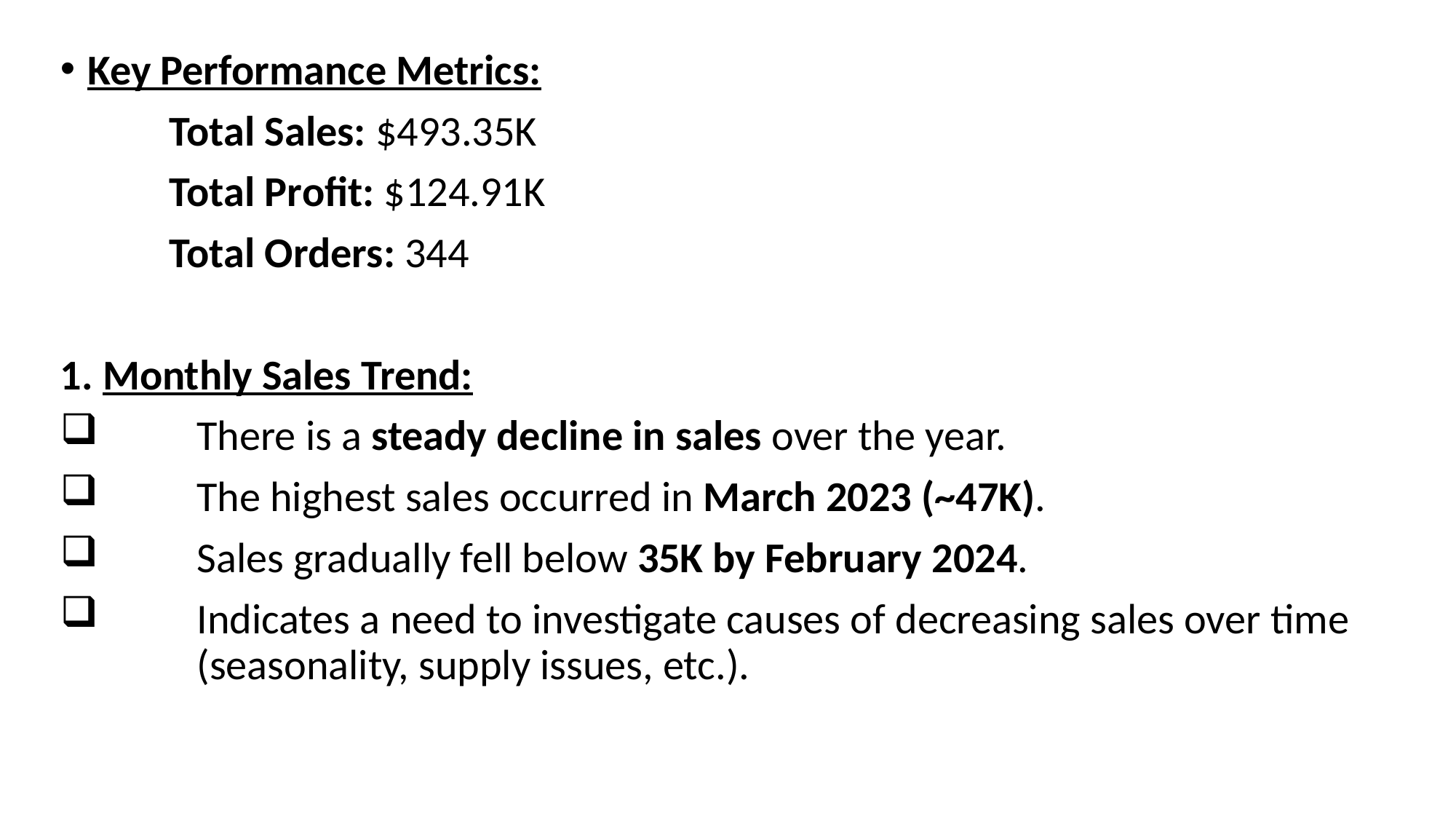

Key Performance Metrics:
	Total Sales: $493.35K
	Total Profit: $124.91K
	Total Orders: 344

1. Monthly Sales Trend:
	There is a steady decline in sales over the year.
	The highest sales occurred in March 2023 (~47K).
	Sales gradually fell below 35K by February 2024.
	Indicates a need to investigate causes of decreasing sales over time 	(seasonality, supply issues, etc.).